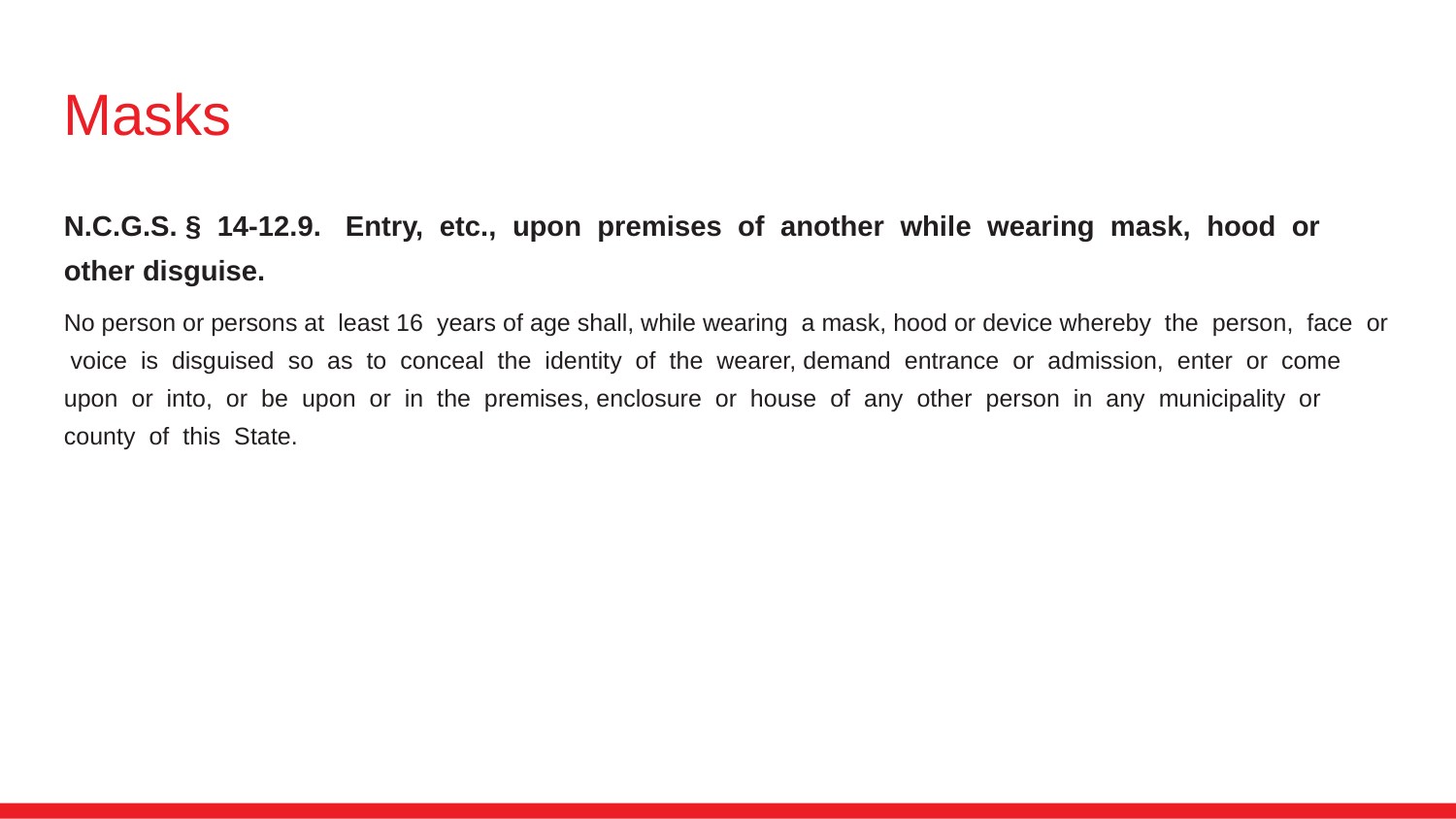

Masks
N.C.G.S. §  14-12.9.   Entry,  etc.,  upon  premises  of  another  while  wearing  mask,  hood  or  other disguise.
No person or persons at  least 16  years of age shall, while wearing  a mask, hood or device whereby  the  person,  face  or  voice  is  disguised  so  as  to  conceal  the  identity  of  the  wearer, demand  entrance  or  admission,  enter  or  come  upon  or  into,  or  be  upon  or  in  the  premises, enclosure  or  house  of  any  other  person  in  any  municipality  or  county  of  this  State.